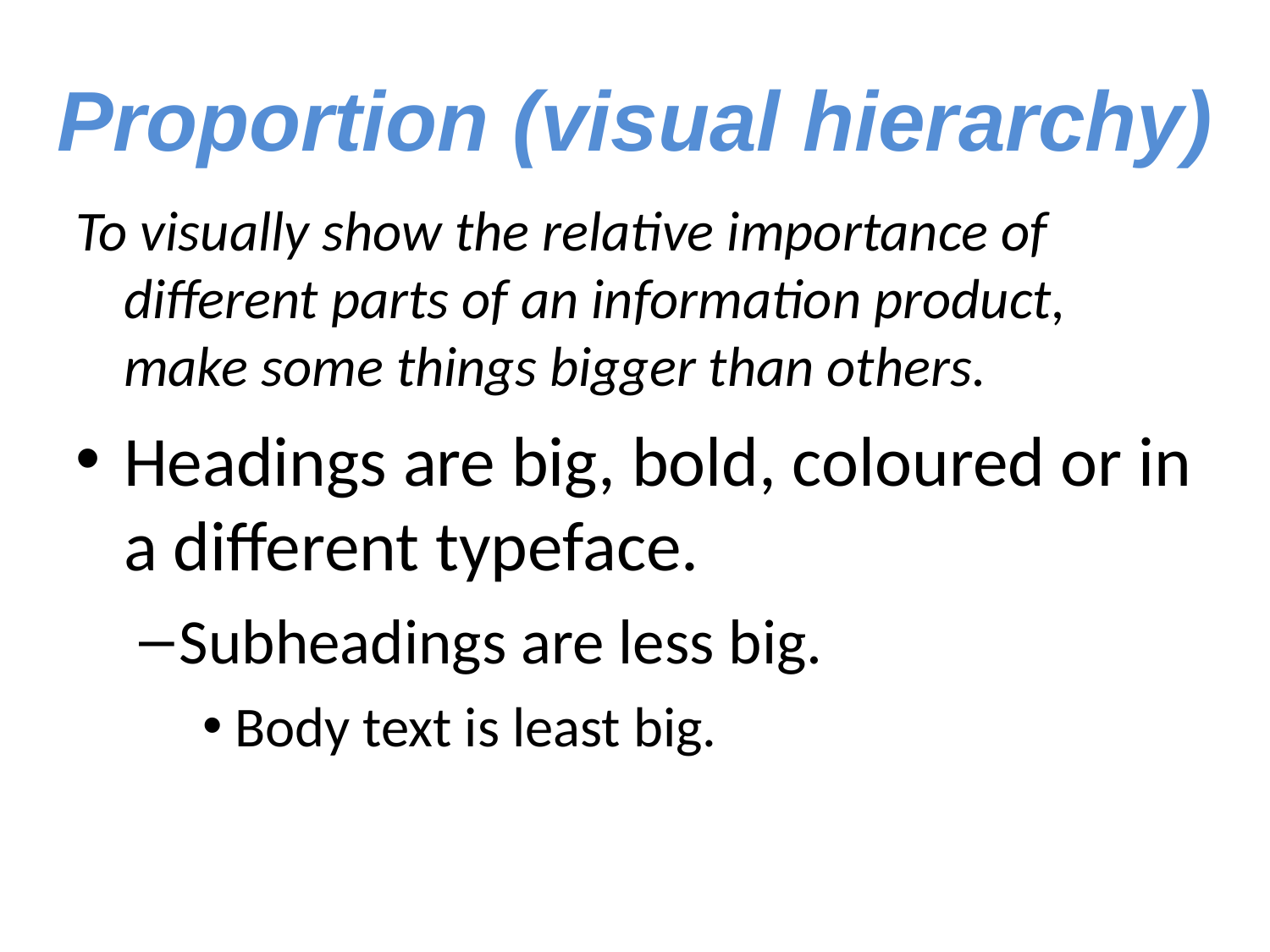

# Proportion (visual hierarchy)
To visually show the relative importance of different parts of an information product, make some things bigger than others.
Headings are big, bold, coloured or in a different typeface.
Subheadings are less big.
Body text is least big.